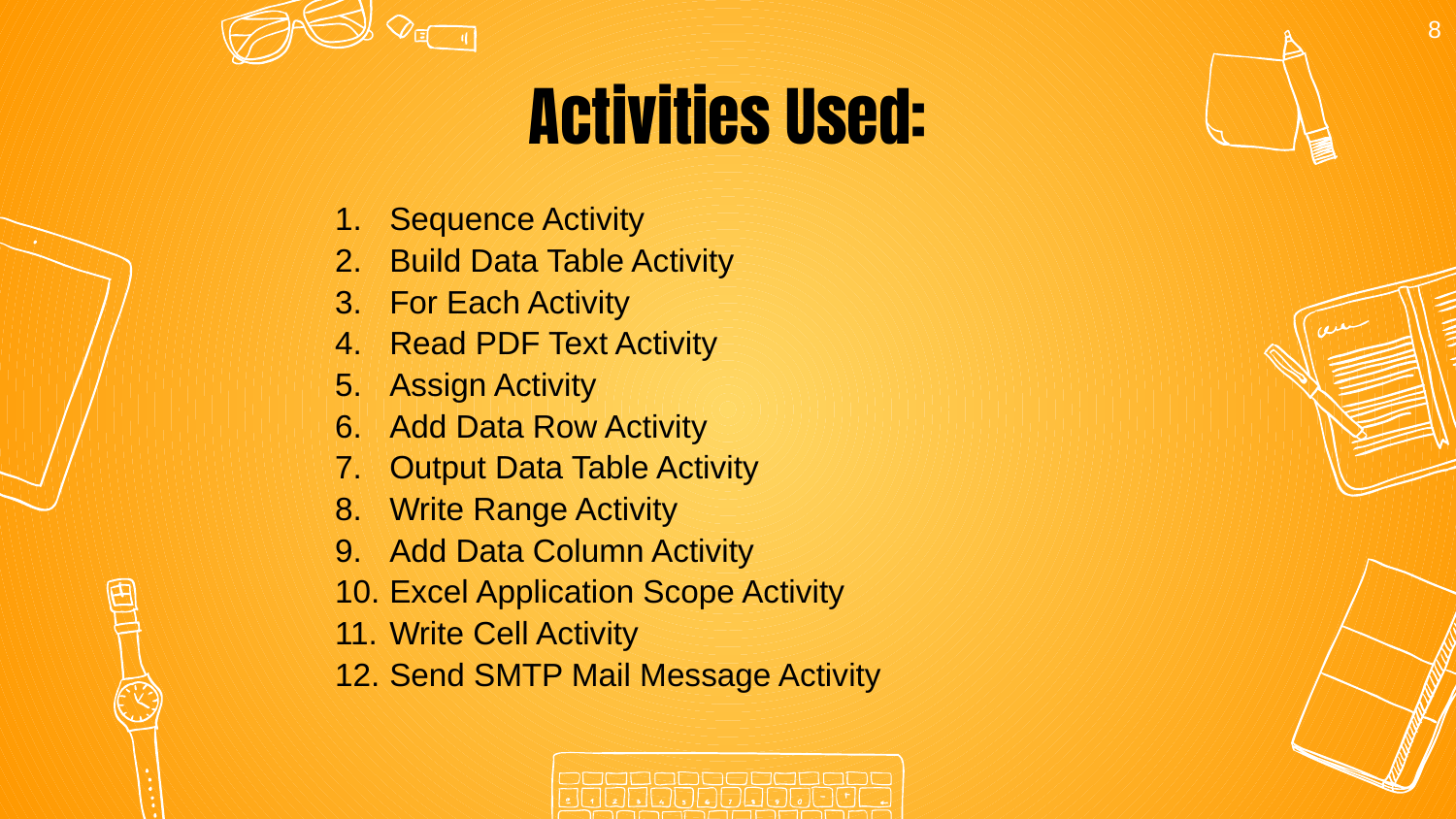

8
Activities Used:

Sequence Activity
Build Data Table Activity
For Each Activity
Read PDF Text Activity
Assign Activity
Add Data Row Activity
Output Data Table Activity
Write Range Activity
Add Data Column Activity
Excel Application Scope Activity
Write Cell Activity
Send SMTP Mail Message Activity